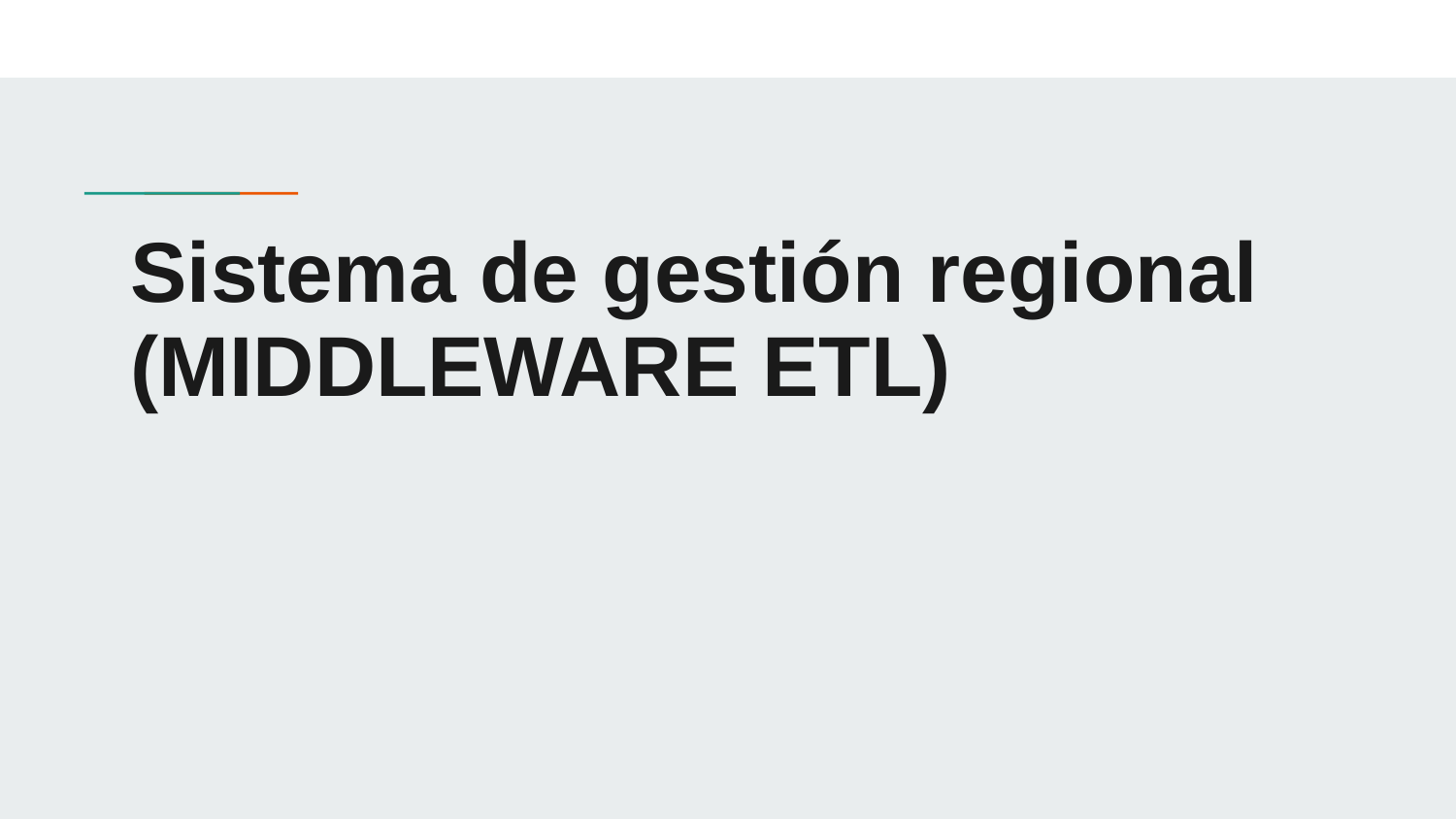

# Sistema de gestión regional (MIDDLEWARE ETL)